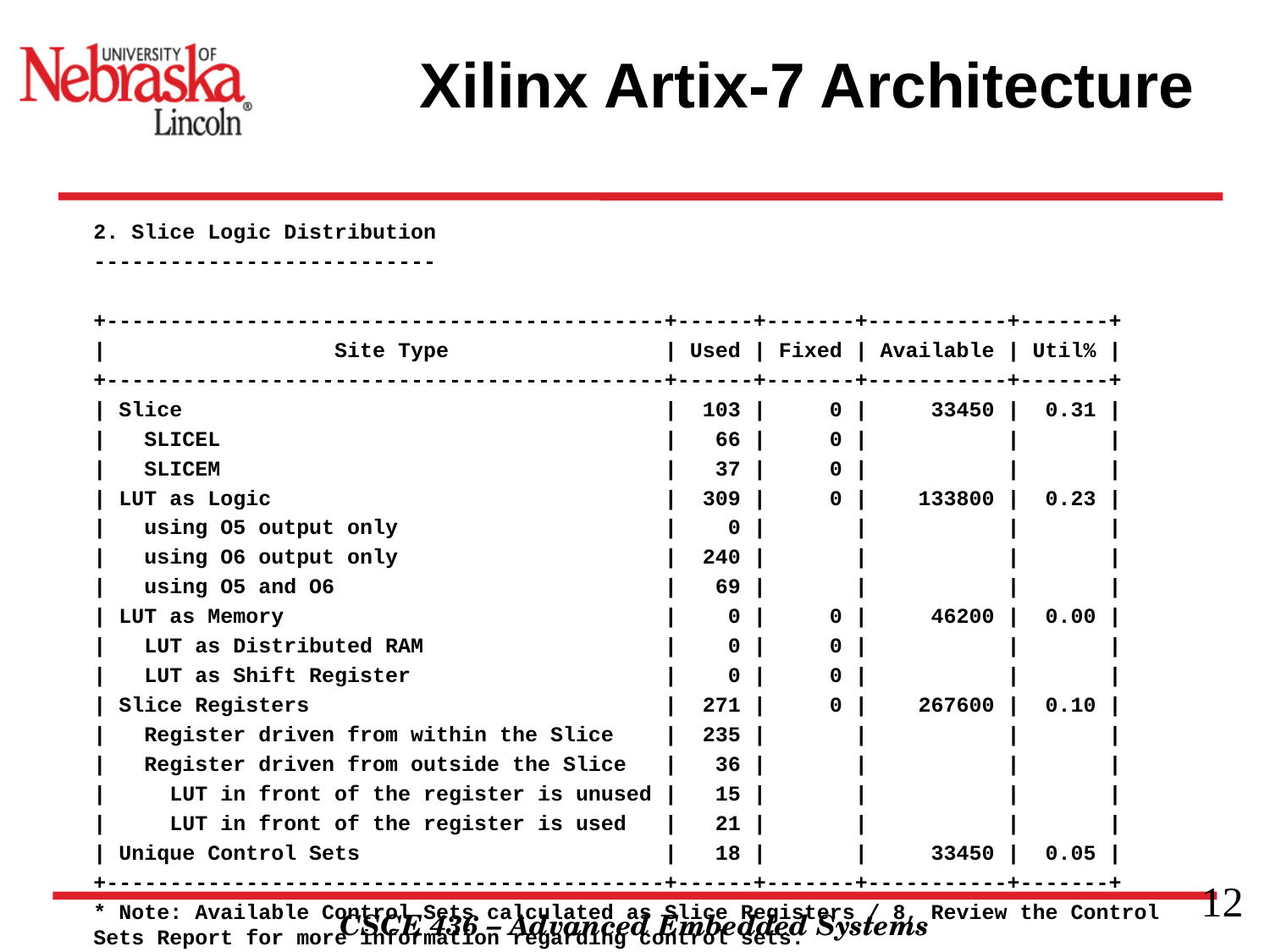

# Xilinx Artix-7 Architecture
2. Slice Logic Distribution
---------------------------

+--------------------------------------------+------+-------+-----------+-------+
|                  Site Type                 | Used | Fixed | Available | Util% |
+--------------------------------------------+------+-------+-----------+-------+
| Slice                                      |  103 |     0 |     33450 |  0.31 |
|   SLICEL                                   |   66 |     0 |           |       |
|   SLICEM                                   |   37 |     0 |           |       |
| LUT as Logic                               |  309 |     0 |    133800 |  0.23 |
|   using O5 output only                     |    0 |       |           |       |
|   using O6 output only                     |  240 |       |           |       |
|   using O5 and O6                          |   69 |       |           |       |
| LUT as Memory                              |    0 |     0 |     46200 |  0.00 |
|   LUT as Distributed RAM                   |    0 |     0 |           |       |
|   LUT as Shift Register                    |    0 |     0 |           |       |
| Slice Registers                            |  271 |     0 |    267600 |  0.10 |
|   Register driven from within the Slice    |  235 |       |           |       |
|   Register driven from outside the Slice   |   36 |       |           |       |
|     LUT in front of the register is unused |   15 |       |           |       |
|     LUT in front of the register is used   |   21 |       |           |       |
| Unique Control Sets                        |   18 |       |     33450 |  0.05 |
+--------------------------------------------+------+-------+-----------+-------+
* Note: Available Control Sets calculated as Slice Registers / 8, Review the Control Sets Report for more information regarding control sets.

12